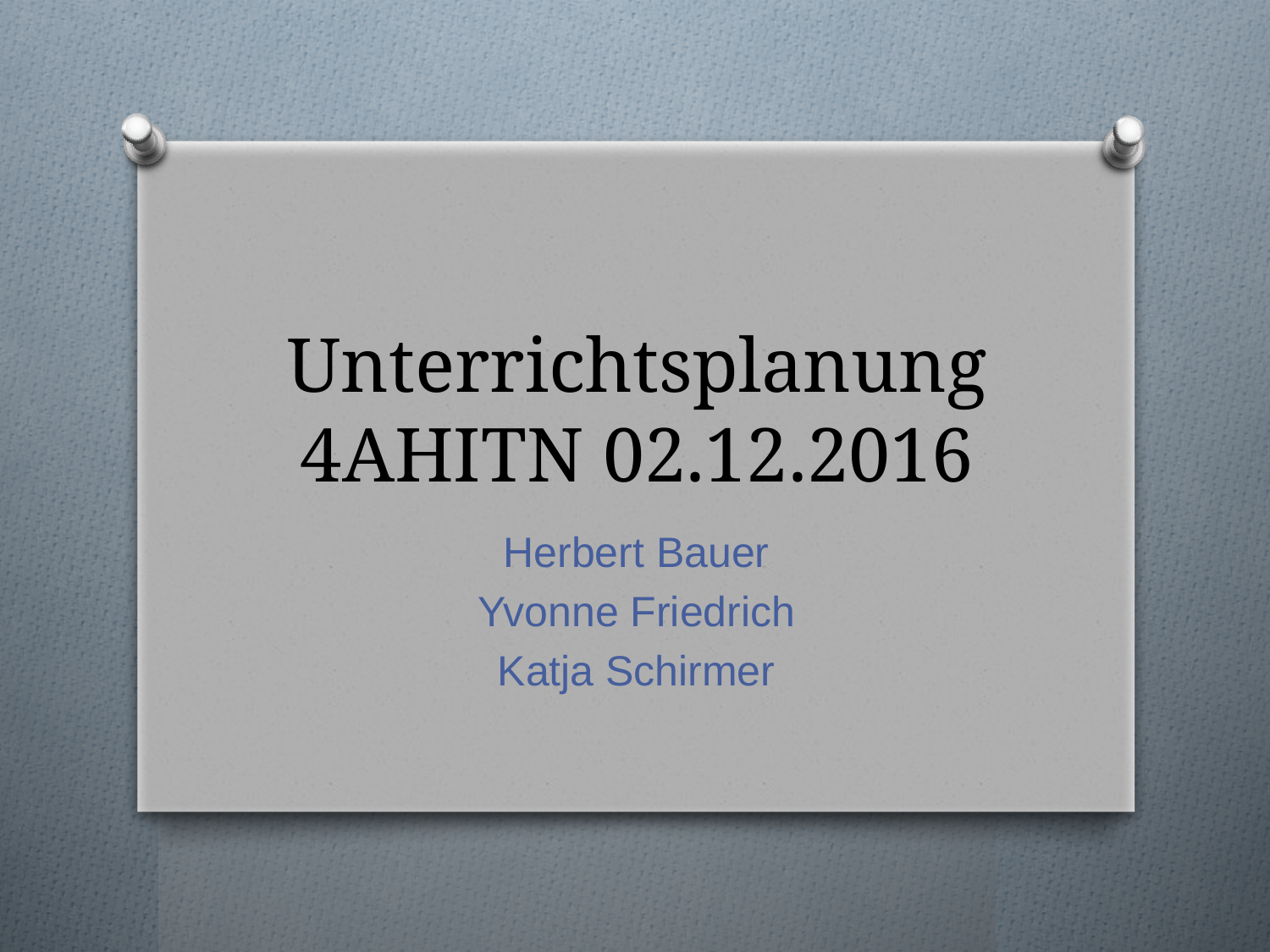

# Unterrichtsplanung 4AHITN 02.12.2016
Herbert Bauer
Yvonne Friedrich
Katja Schirmer